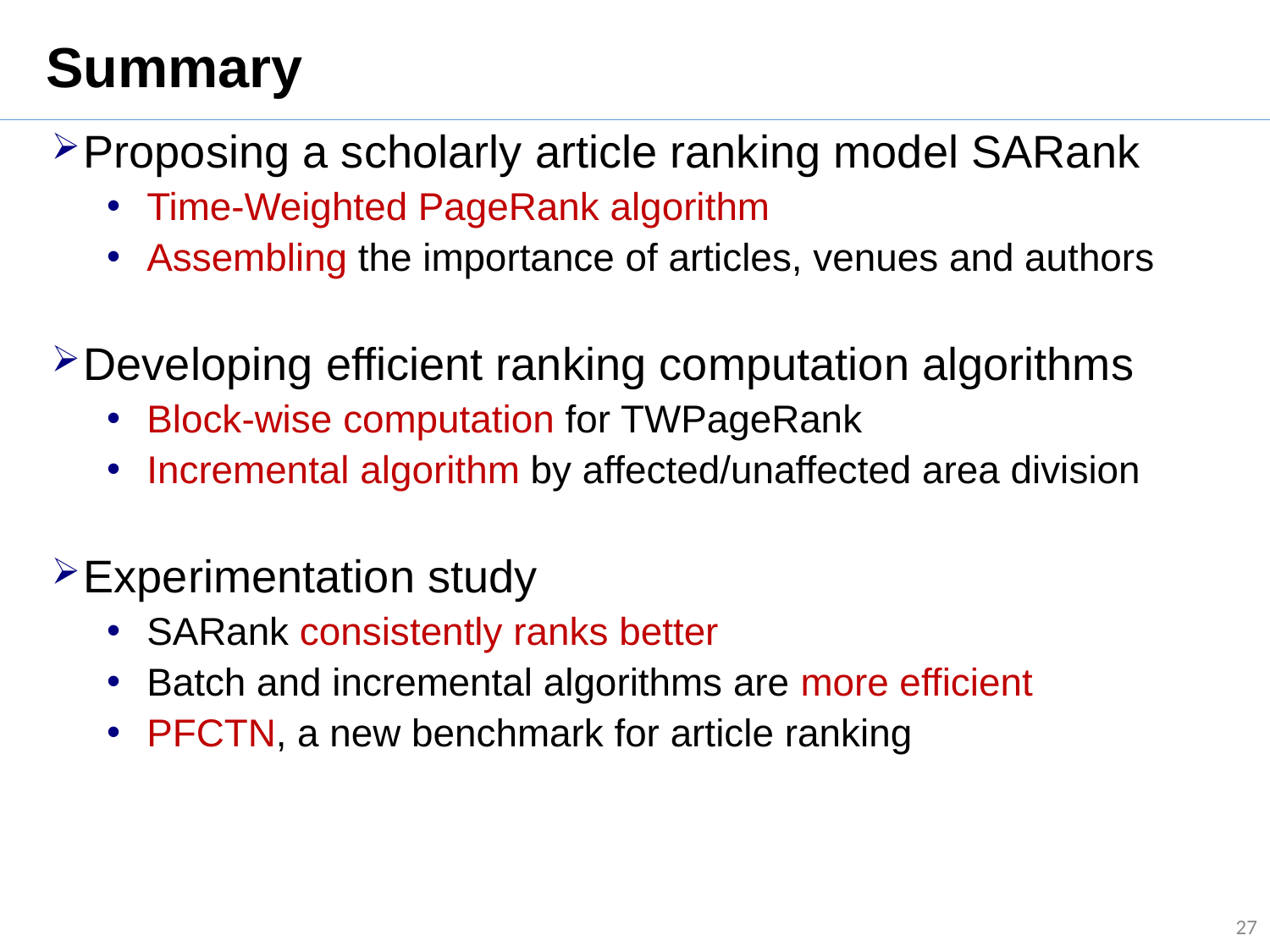

# Summary
Proposing a scholarly article ranking model SARank
Time-Weighted PageRank algorithm
Assembling the importance of articles, venues and authors

Developing efficient ranking computation algorithms
Block-wise computation for TWPageRank
Incremental algorithm by affected/unaffected area division

Experimentation study
SARank consistently ranks better
Batch and incremental algorithms are more efficient
PFCTN, a new benchmark for article ranking
27